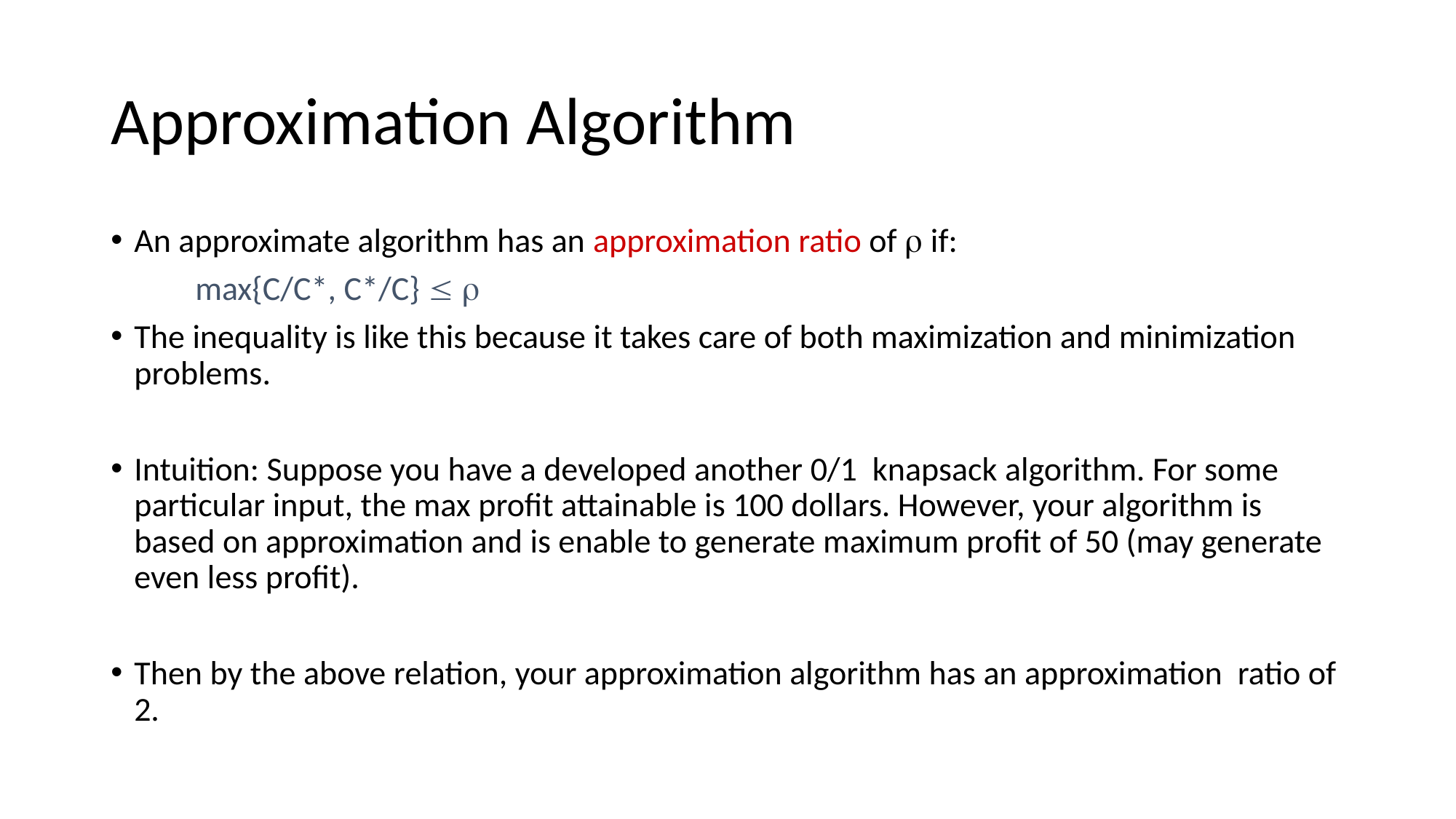

# Approximation Algorithm
An approximate algorithm has an approximation ratio of ρ if:
		        max{C/C*, C*/C} ≤ ρ
The inequality is like this because it takes care of both maximization and minimization problems.

Intuition: Suppose you have a developed another 0/1  knapsack algorithm. For some particular input, the max profit attainable is 100 dollars. However, your algorithm is based on approximation and is enable to generate maximum profit of 50 (may generate even less profit).

Then by the above relation, your approximation algorithm has an approximation  ratio of 2.